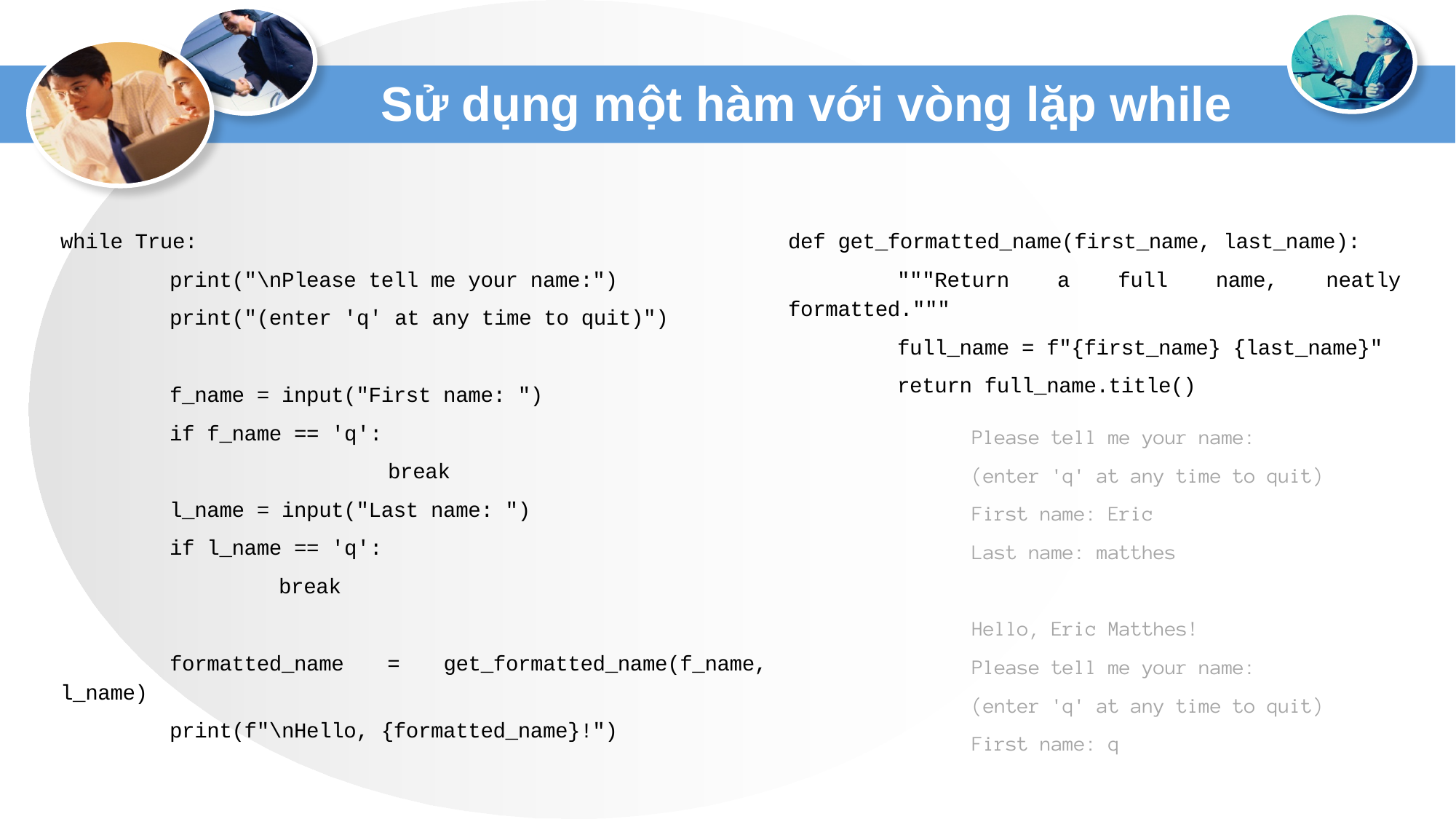

# Sử dụng một hàm với vòng lặp while
while True:
	print("\nPlease tell me your name:")
	print("(enter 'q' at any time to quit)")

	f_name = input("First name: ")
	if f_name == 'q':
			break
	l_name = input("Last name: ")
	if l_name == 'q':
		break

	formatted_name = get_formatted_name(f_name, l_name)
	print(f"\nHello, {formatted_name}!")
def get_formatted_name(first_name, last_name):
	"""Return a full name, neatly formatted."""
	full_name = f"{first_name} {last_name}"
	return full_name.title()

Please tell me your name:
(enter 'q' at any time to quit)
First name: Eric
Last name: matthes

Hello, Eric Matthes!
Please tell me your name:
(enter 'q' at any time to quit)
First name: q